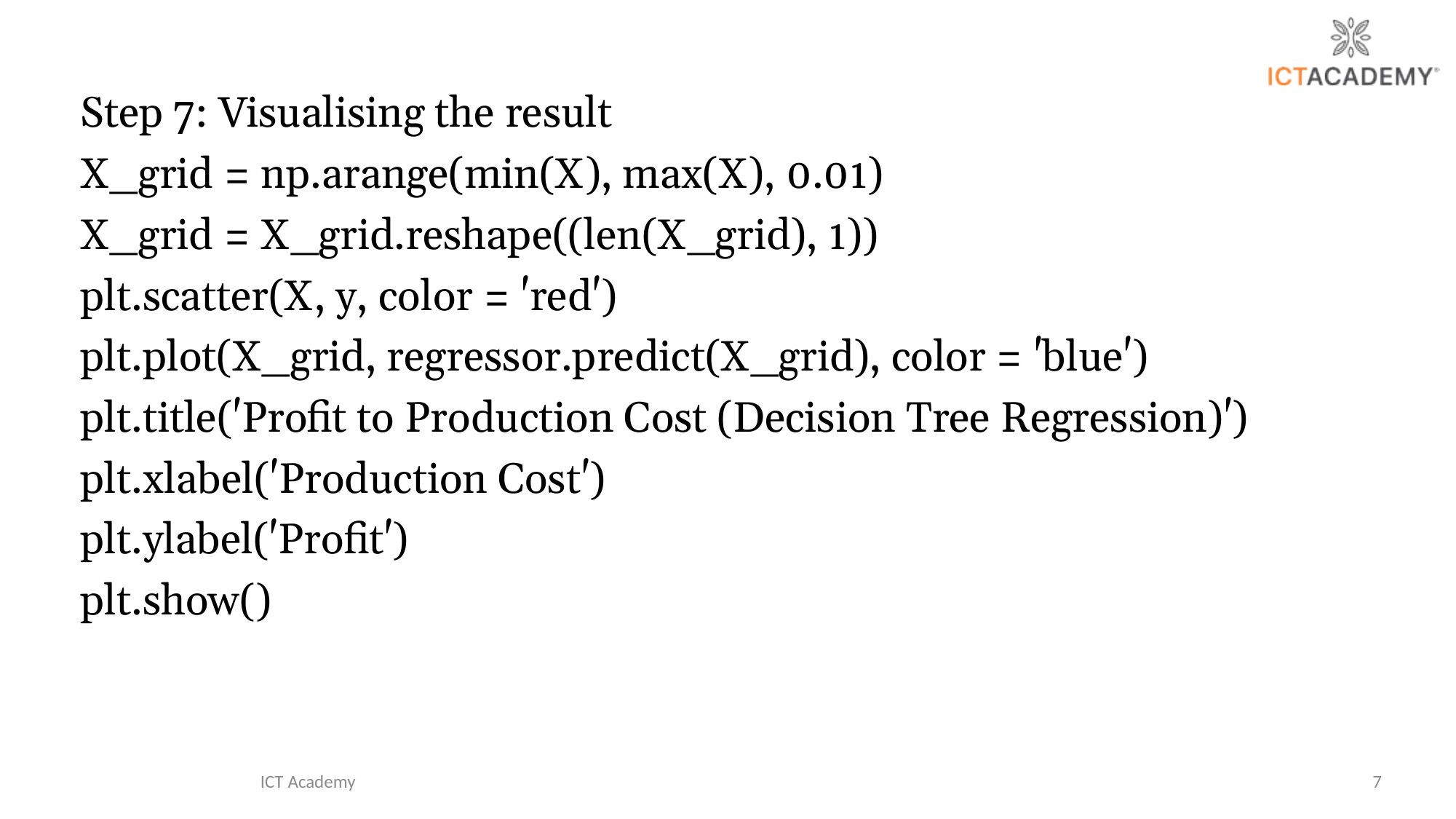

Step 7: Visualising the result
X_grid = np.arange(min(X), max(X), 0.01)
X_grid = X_grid.reshape((len(X_grid), 1))
plt.scatter(X, y, color = 'red')
plt.plot(X_grid, regressor.predict(X_grid), color = 'blue')
plt.title('Profit to Production Cost (Decision Tree Regression)')
plt.xlabel('Production Cost')
plt.ylabel('Profit')
plt.show()
ICT Academy
7